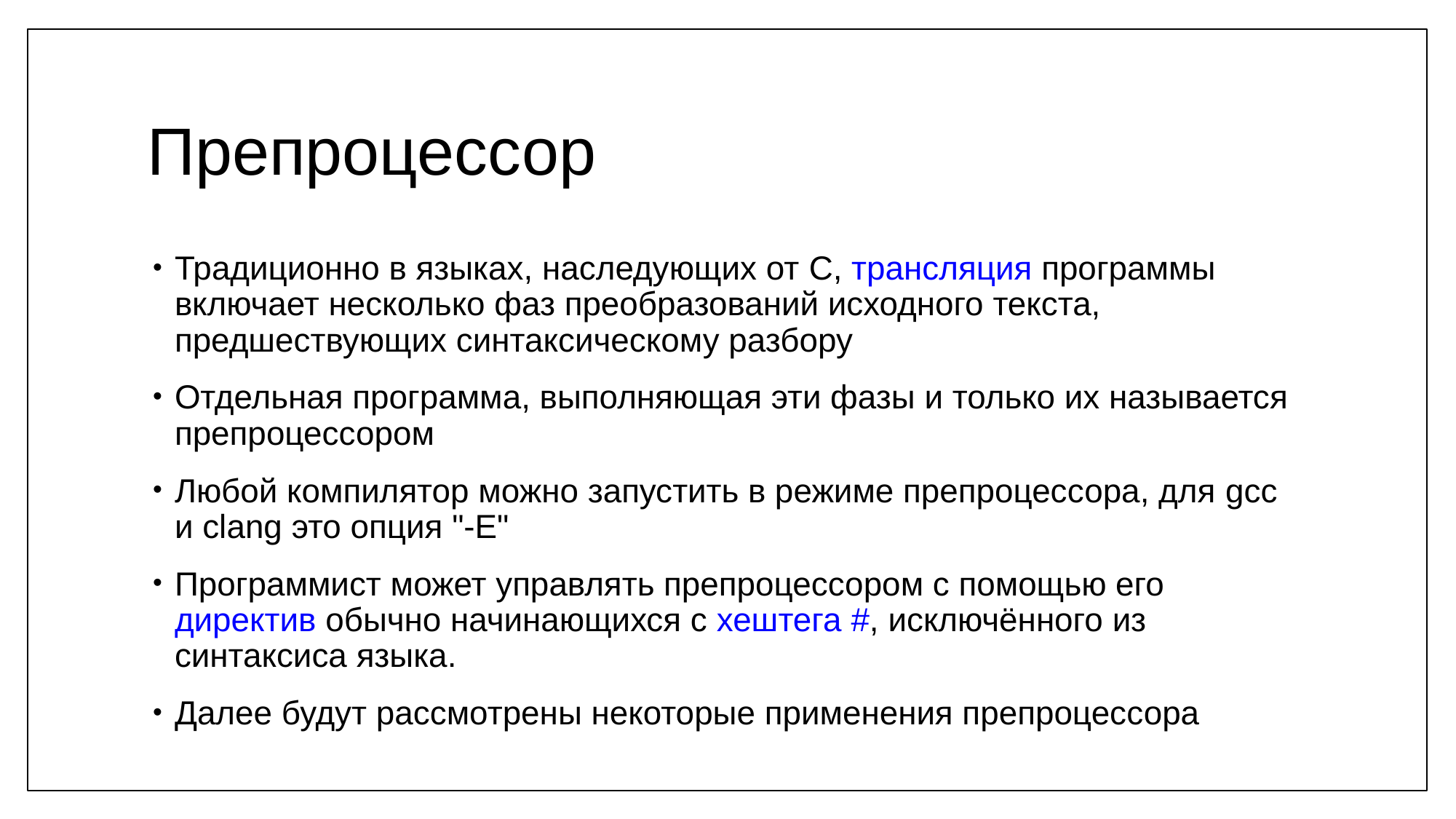

# Препроцессор
Традиционно в языках, наследующих от C, трансляция программы включает несколько фаз преобразований исходного текста, предшествующих синтаксическому разбору
Отдельная программа, выполняющая эти фазы и только их называется препроцессором
Любой компилятор можно запустить в режиме препроцессора, для gcc и clang это опция "-E"
Программист может управлять препроцессором с помощью его директив обычно начинающихся с хештега #, исключённого из синтаксиса языка.
Далее будут рассмотрены некоторые применения препроцессора